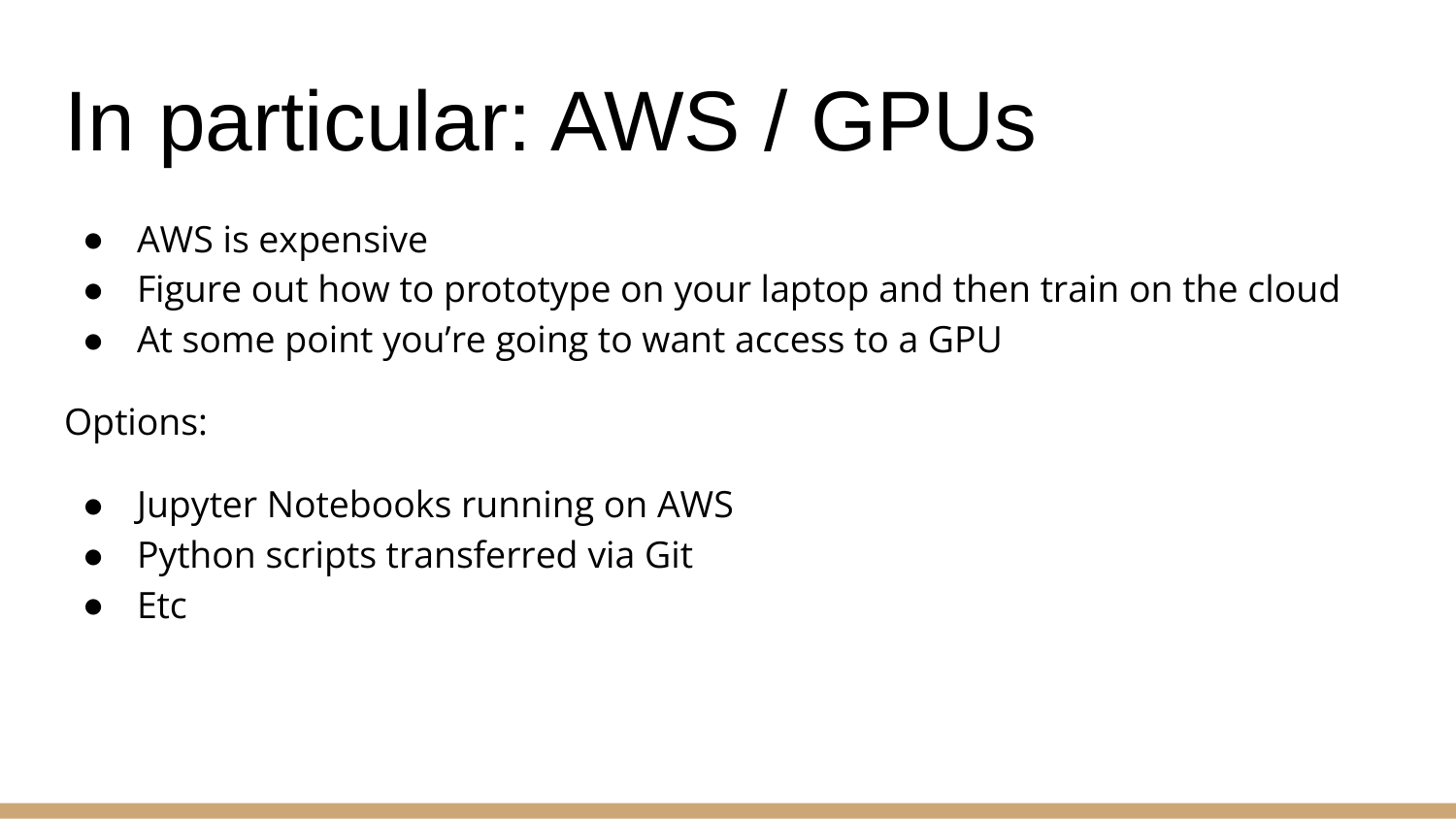

# In particular: AWS / GPUs
AWS is expensive
Figure out how to prototype on your laptop and then train on the cloud
At some point you’re going to want access to a GPU
Options:
Jupyter Notebooks running on AWS
Python scripts transferred via Git
Etc